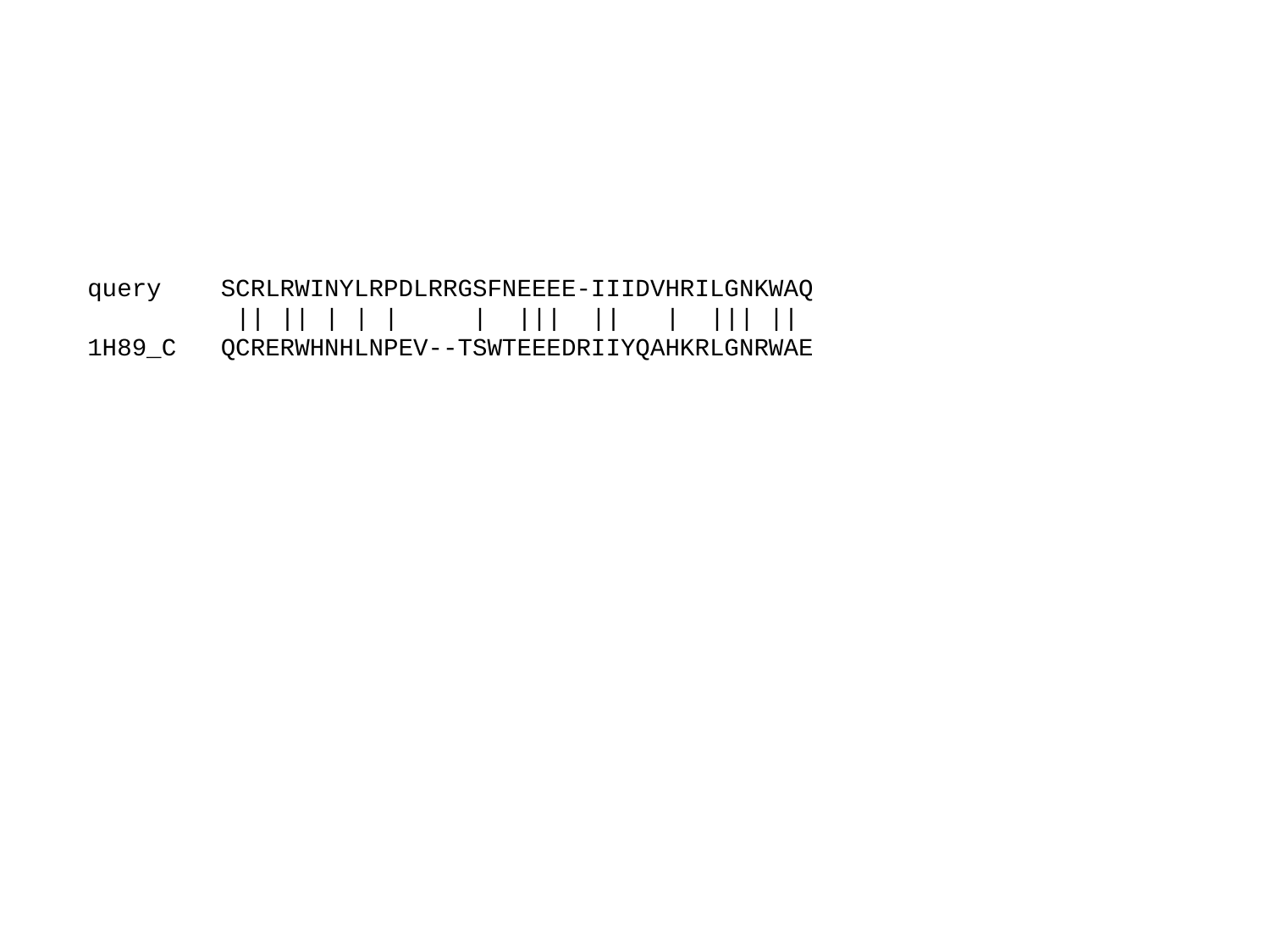

query    SCRLRWINYLRPDLRRGSFNEEEE-IIIDVHRILGNKWAQ
          || || | | |     |  |||  ||   |  ||| ||
1H89_C   QCRERWHNHLNPEV--TSWTEEEDRIIYQAHKRLGNRWAE